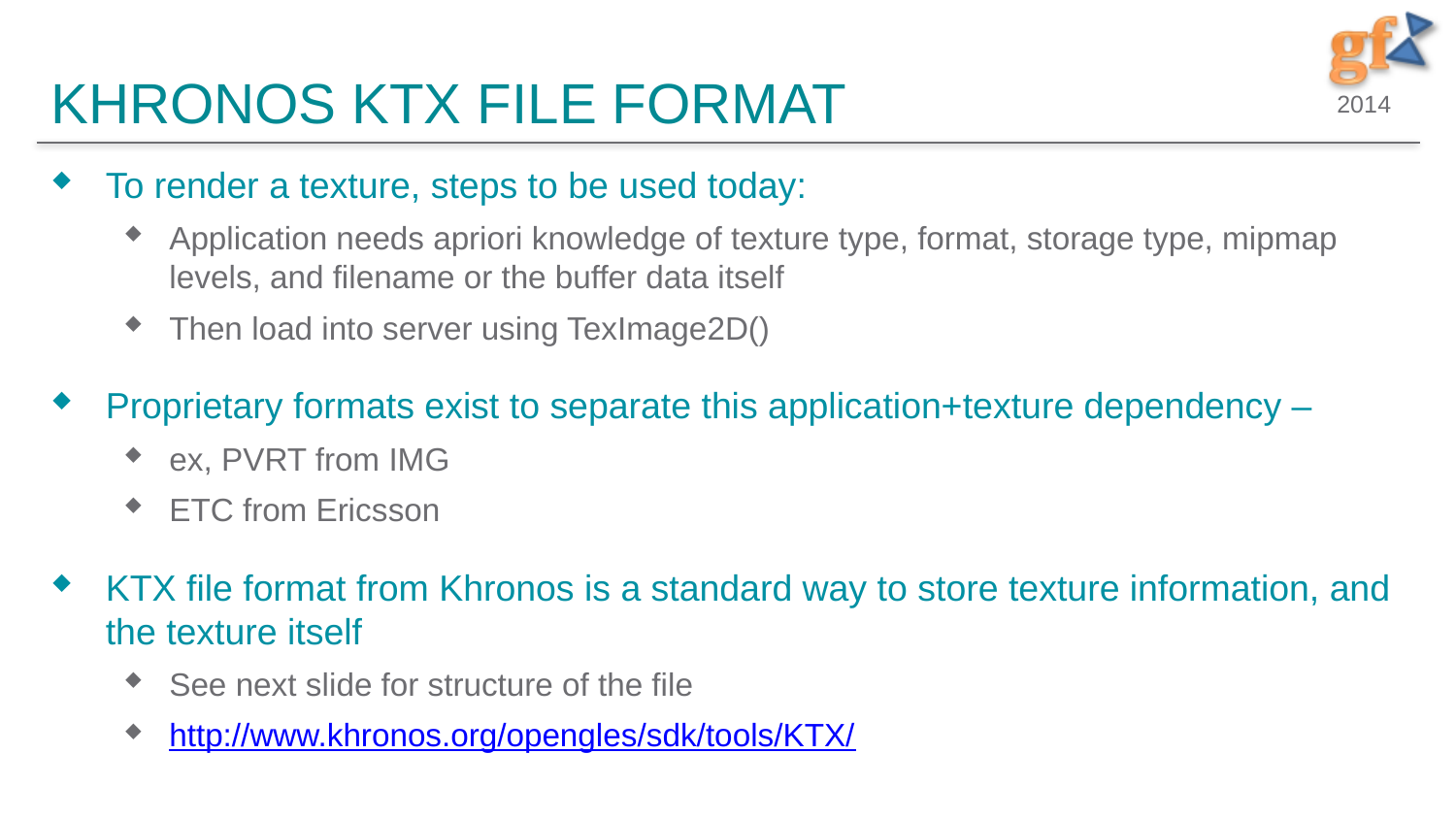

# Khronos KTX file format
To render a texture, steps to be used today:
Application needs apriori knowledge of texture type, format, storage type, mipmap levels, and filename or the buffer data itself
Then load into server using TexImage2D()
Proprietary formats exist to separate this application+texture dependency –
ex, PVRT from IMG
ETC from Ericsson
KTX file format from Khronos is a standard way to store texture information, and the texture itself
See next slide for structure of the file
http://www.khronos.org/opengles/sdk/tools/KTX/